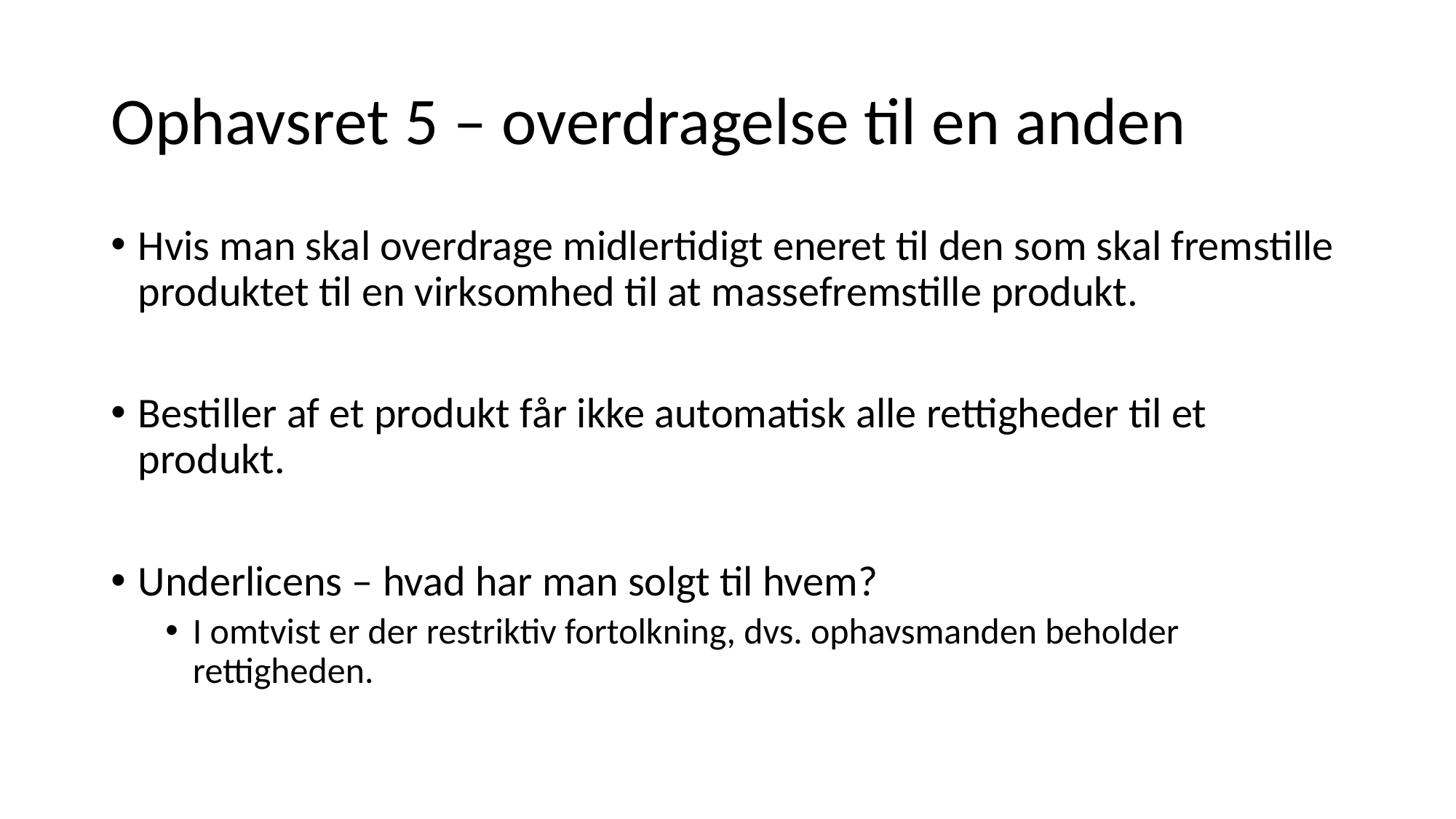

# Ophavsret 5 – overdragelse til en anden
Hvis man skal overdrage midlertidigt eneret til den som skal fremstille produktet til en virksomhed til at massefremstille produkt.

Bestiller af et produkt får ikke automatisk alle rettigheder til et produkt.

Underlicens – hvad har man solgt til hvem?
I omtvist er der restriktiv fortolkning, dvs. ophavsmanden beholder rettigheden.